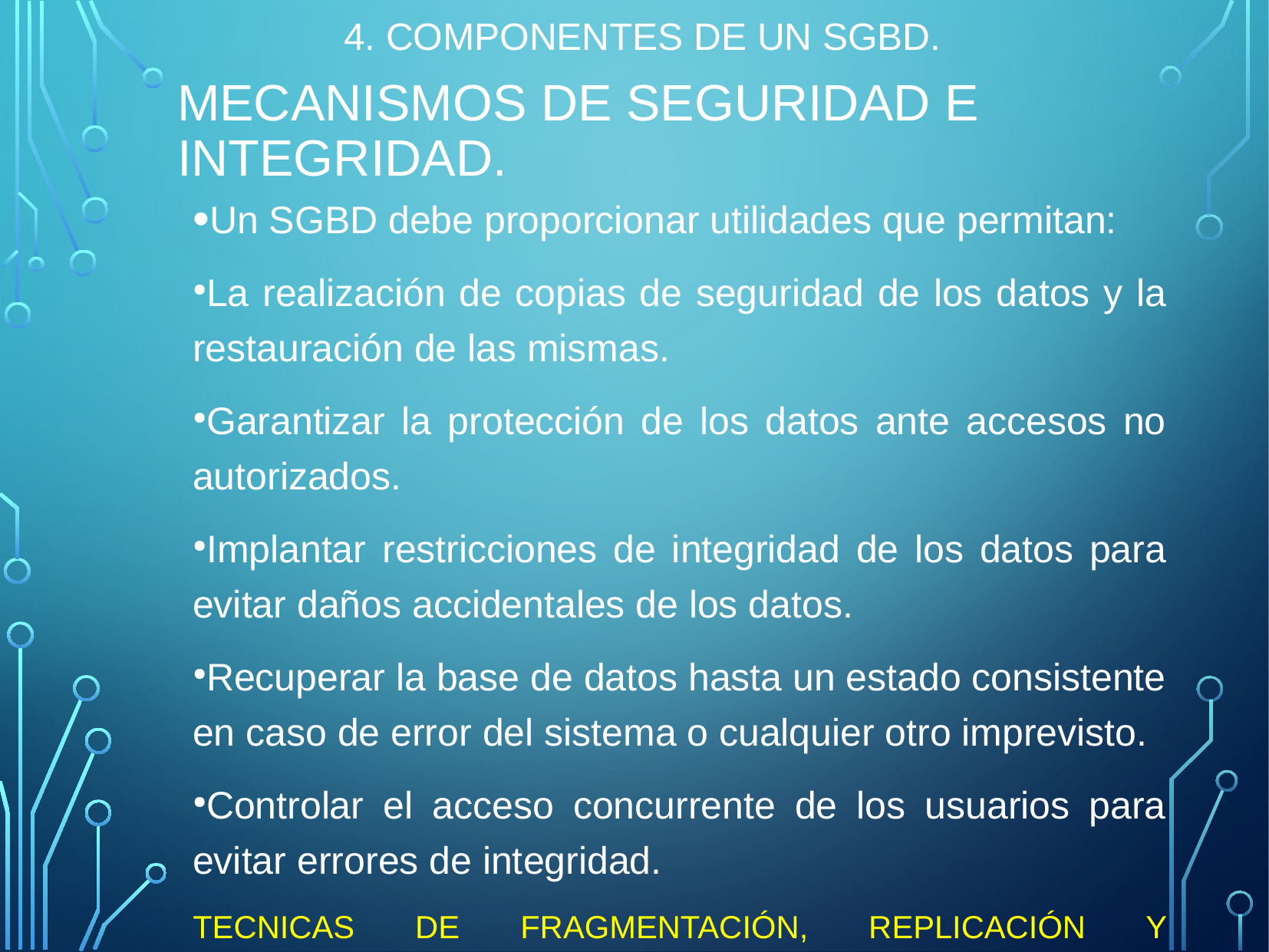

4. Componentes de un SGBD.
Mecanismos de seguridad e integridad.
Un SGBD debe proporcionar utilidades que permitan:
La realización de copias de seguridad de los datos y la restauración de las mismas.
Garantizar la protección de los datos ante accesos no autorizados.
Implantar restricciones de integridad de los datos para evitar daños accidentales de los datos.
Recuperar la base de datos hasta un estado consistente en caso de error del sistema o cualquier otro imprevisto.
Controlar el acceso concurrente de los usuarios para evitar errores de integridad.
TECNICAS DE FRAGMENTACIÓN, REPLICACIÓN Y DISTRIBUCIÓN